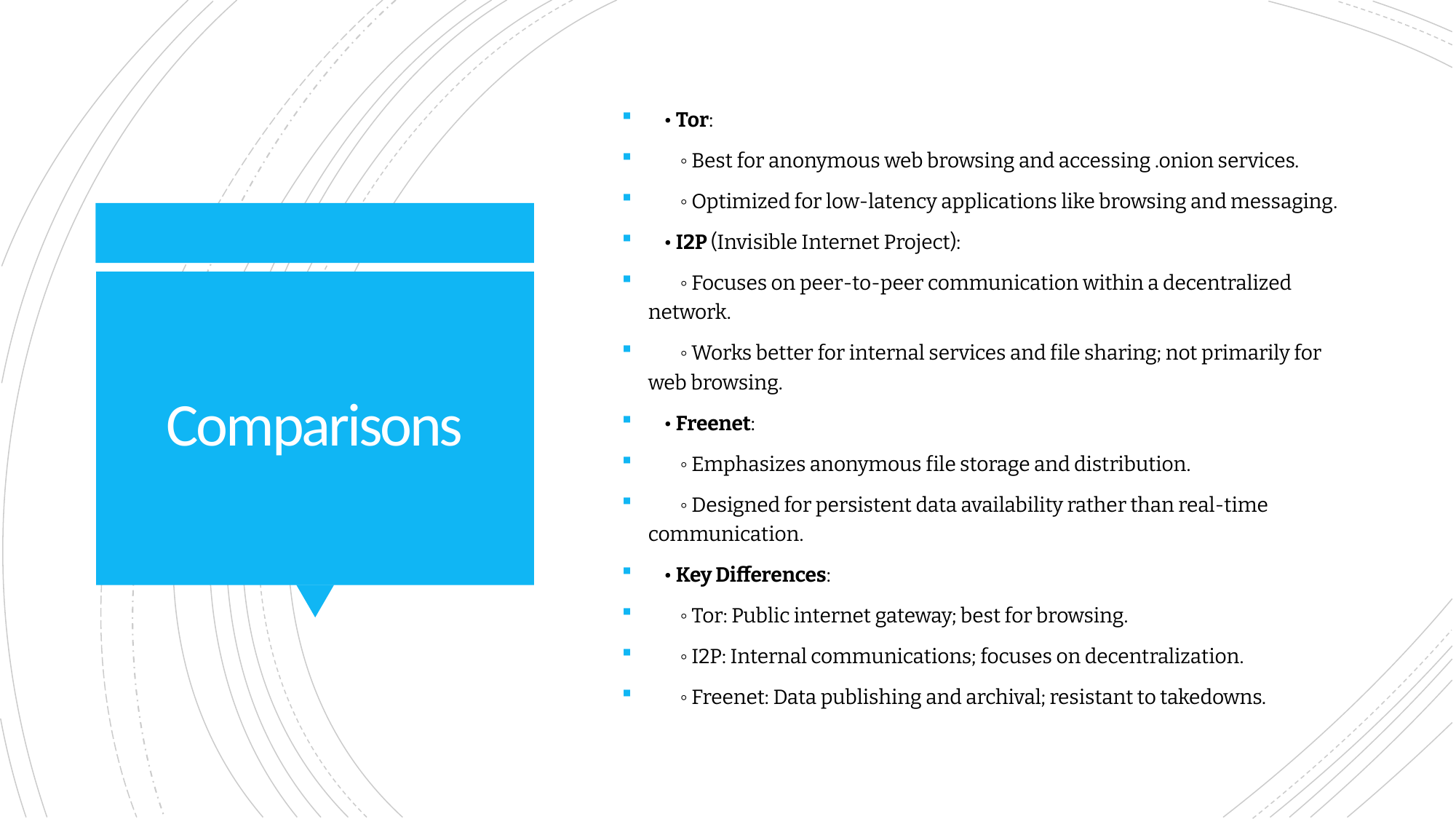

• Tor:
        ◦ Best for anonymous web browsing and accessing .onion services.
        ◦ Optimized for low-latency applications like browsing and messaging.
    • I2P (Invisible Internet Project):
        ◦ Focuses on peer-to-peer communication within a decentralized network.
        ◦ Works better for internal services and file sharing; not primarily for web browsing.
    • Freenet:
        ◦ Emphasizes anonymous file storage and distribution.
        ◦ Designed for persistent data availability rather than real-time communication.
    • Key Differences:
        ◦ Tor: Public internet gateway; best for browsing.
        ◦ I2P: Internal communications; focuses on decentralization.
        ◦ Freenet: Data publishing and archival; resistant to takedowns.
# Comparisons